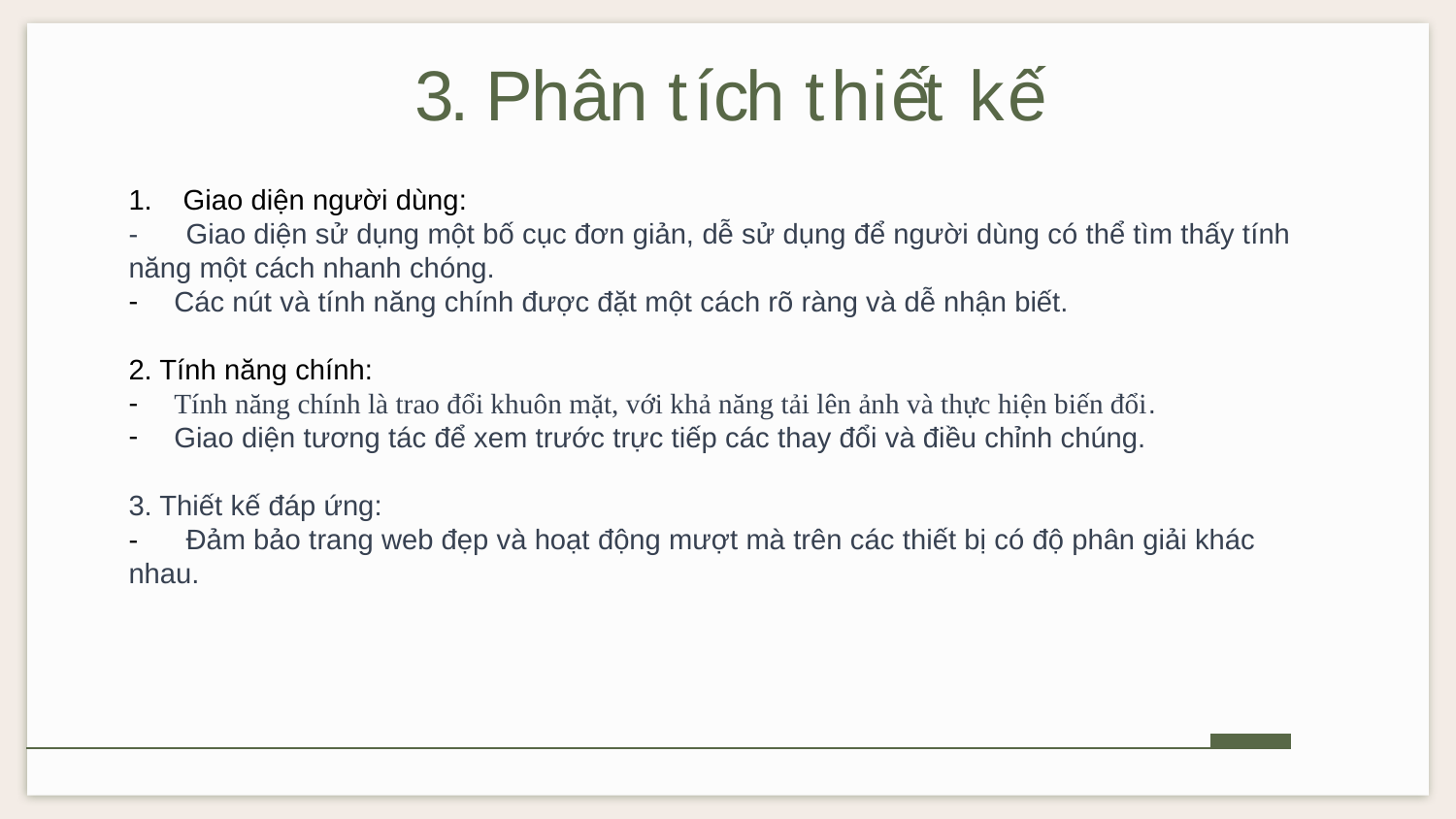

# 3. Phân tích thiết kế
Giao diện người dùng:
-      Giao diện sử dụng một bố cục đơn giản, dễ sử dụng để người dùng có thể tìm thấy tính năng một cách nhanh chóng.
Các nút và tính năng chính được đặt một cách rõ ràng và dễ nhận biết.

2. Tính năng chính:
Tính năng chính là trao đổi khuôn mặt, với khả năng tải lên ảnh và thực hiện biến đổi.
Giao diện tương tác để xem trước trực tiếp các thay đổi và điều chỉnh chúng.

3. Thiết kế đáp ứng:
-      Đảm bảo trang web đẹp và hoạt động mượt mà trên các thiết bị có độ phân giải khác nhau.